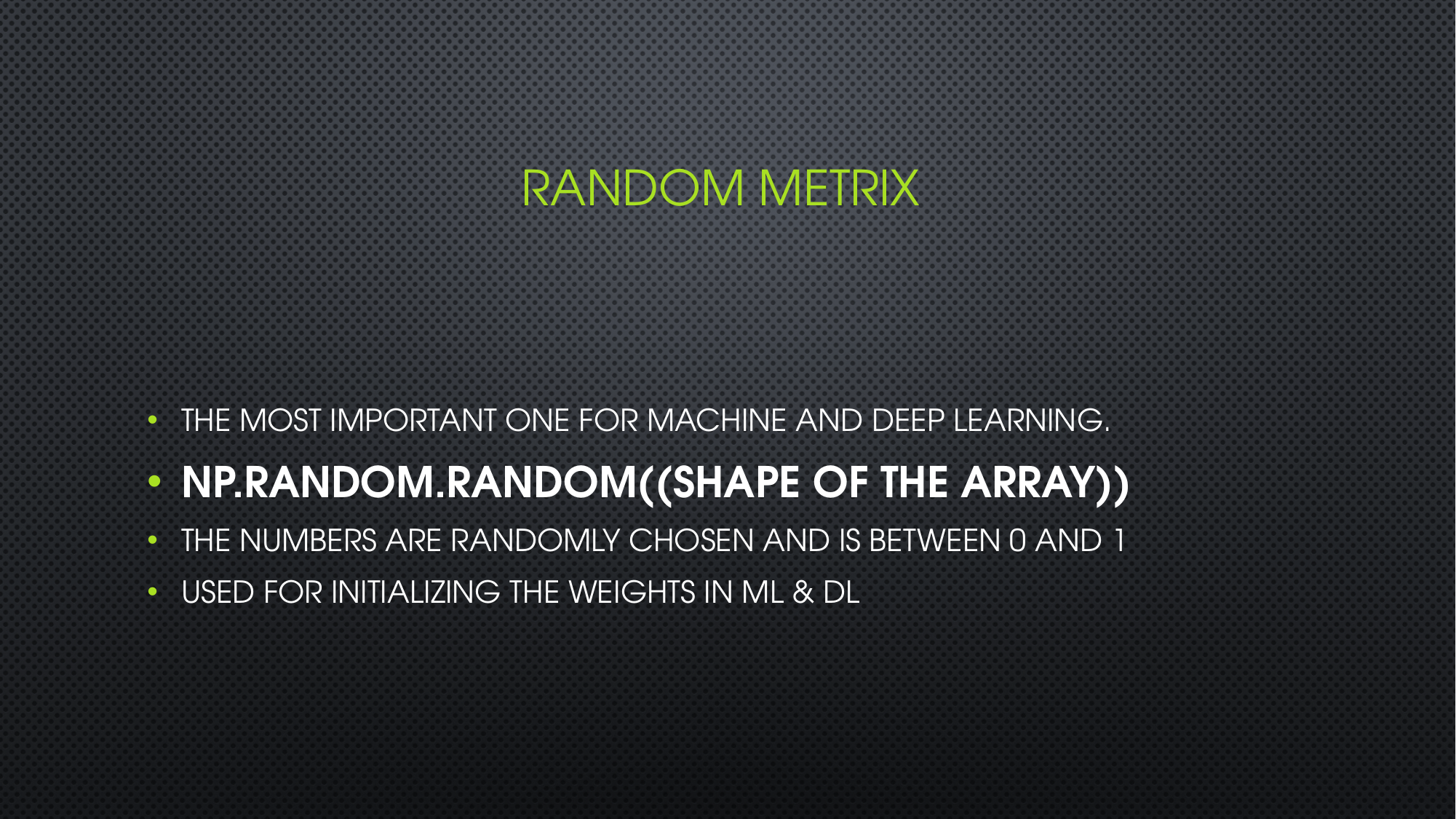

# Random Metrix
The most important one for machine and deep learning.
np.random.random((shape of the array))
The numbers are randomly chosen and is between 0 and 1
Used for initializing the weights in ml & dl